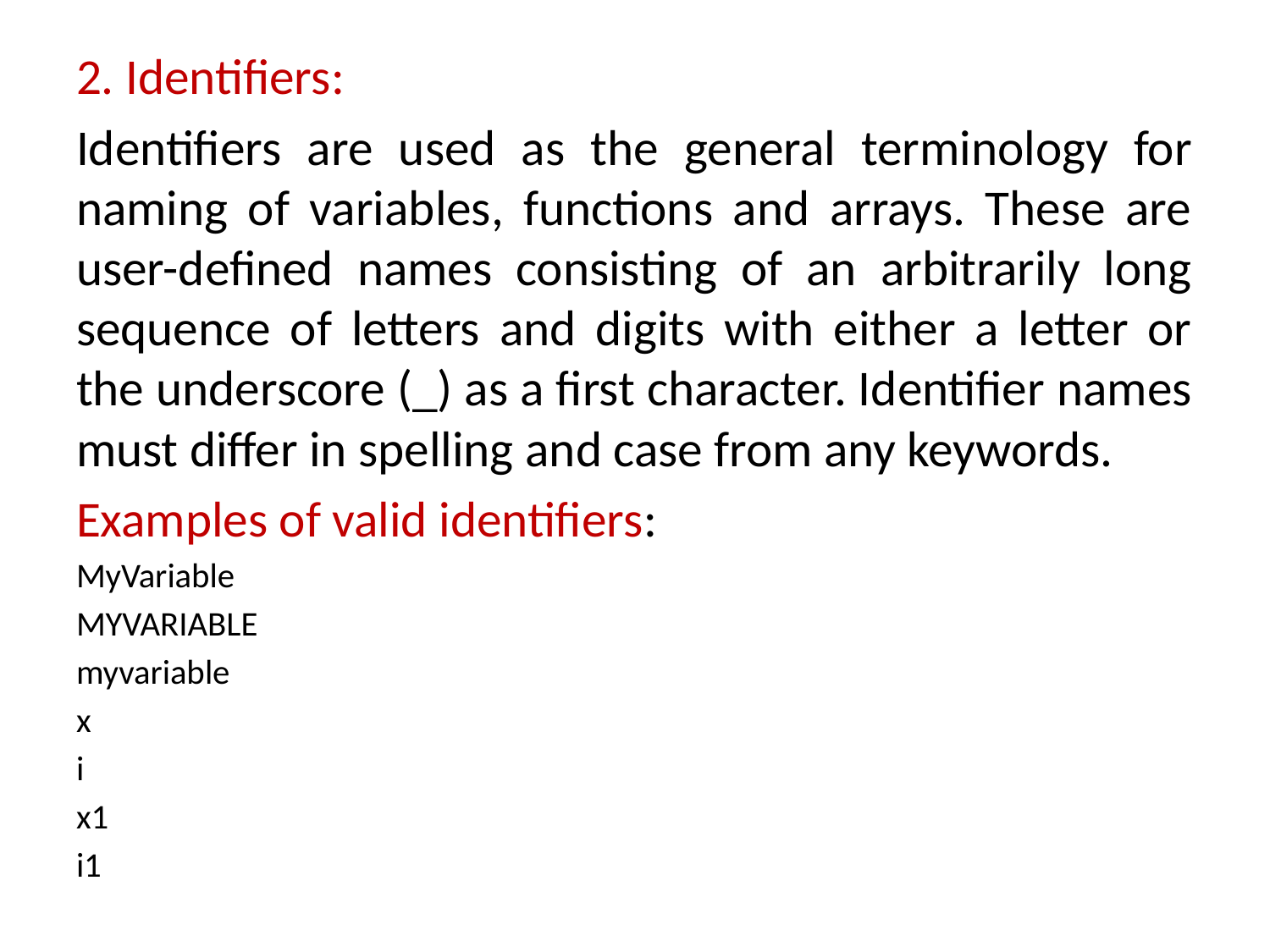

#
2. Identifiers:
Identifiers are used as the general terminology for naming of variables, functions and arrays. These are user-defined names consisting of an arbitrarily long sequence of letters and digits with either a letter or the underscore (_) as a first character. Identifier names must differ in spelling and case from any keywords.
Examples of valid identifiers:
MyVariable
MYVARIABLE
myvariable
x
i
x1
i1